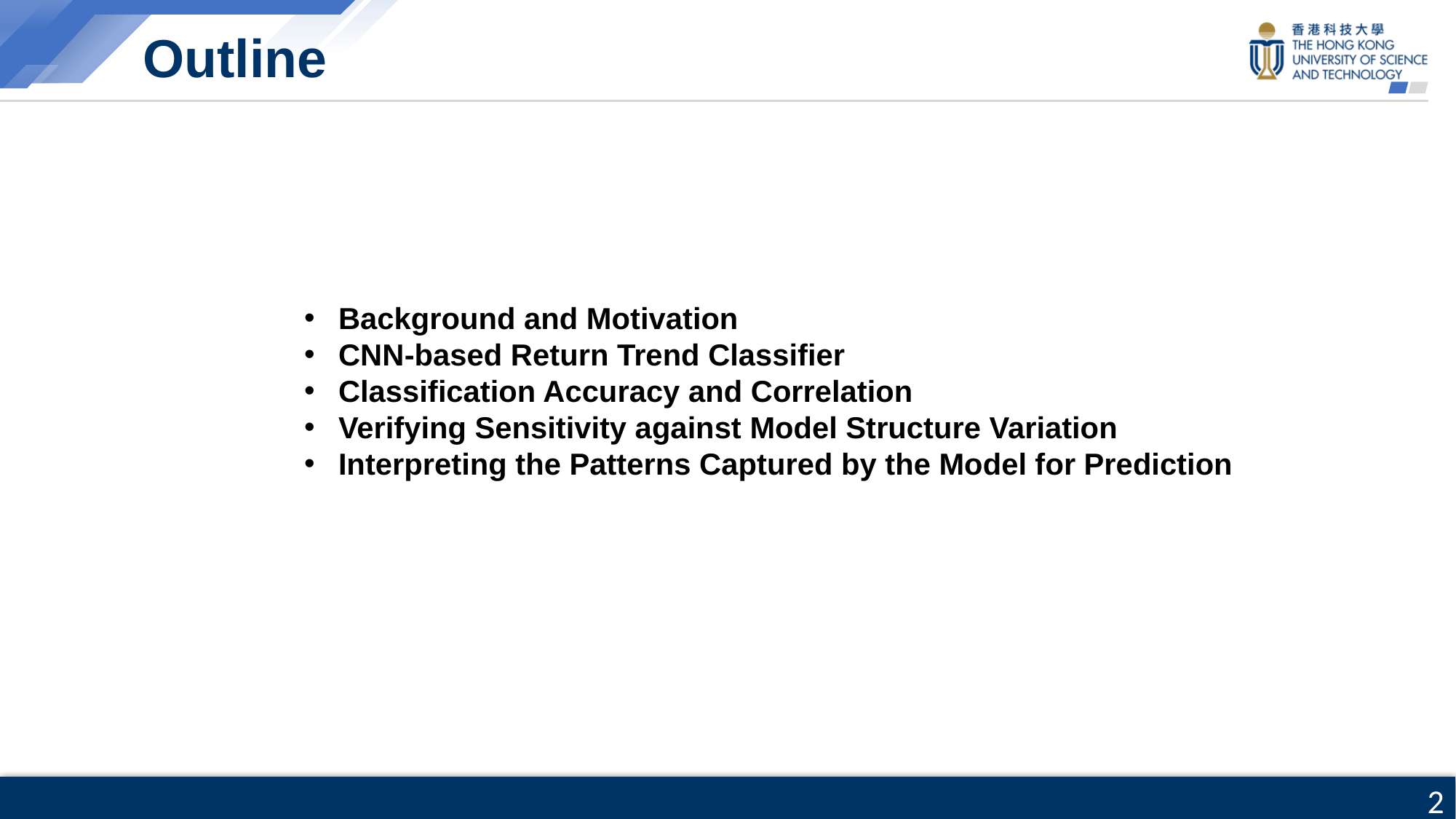

# Outline
Background and Motivation
CNN-based Return Trend Classifier
Classification Accuracy and Correlation
Verifying Sensitivity against Model Structure Variation
Interpreting the Patterns Captured by the Model for Prediction

2